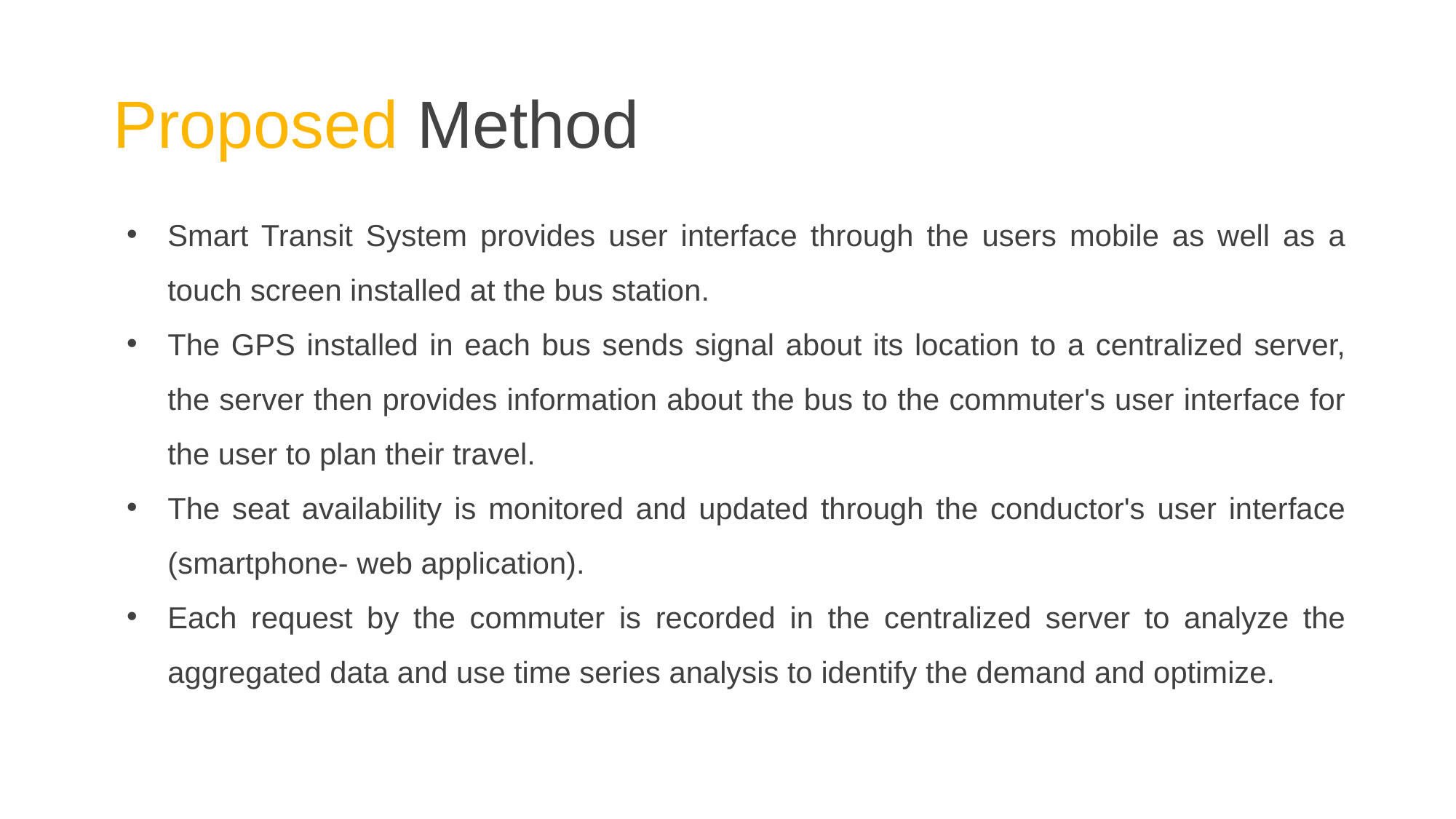

# Proposed Method
Smart Transit System provides user interface through the users mobile as well as a touch screen installed at the bus station.
The GPS installed in each bus sends signal about its location to a centralized server, the server then provides information about the bus to the commuter's user interface for the user to plan their travel.
The seat availability is monitored and updated through the conductor's user interface (smartphone- web application).
Each request by the commuter is recorded in the centralized server to analyze the aggregated data and use time series analysis to identify the demand and optimize.